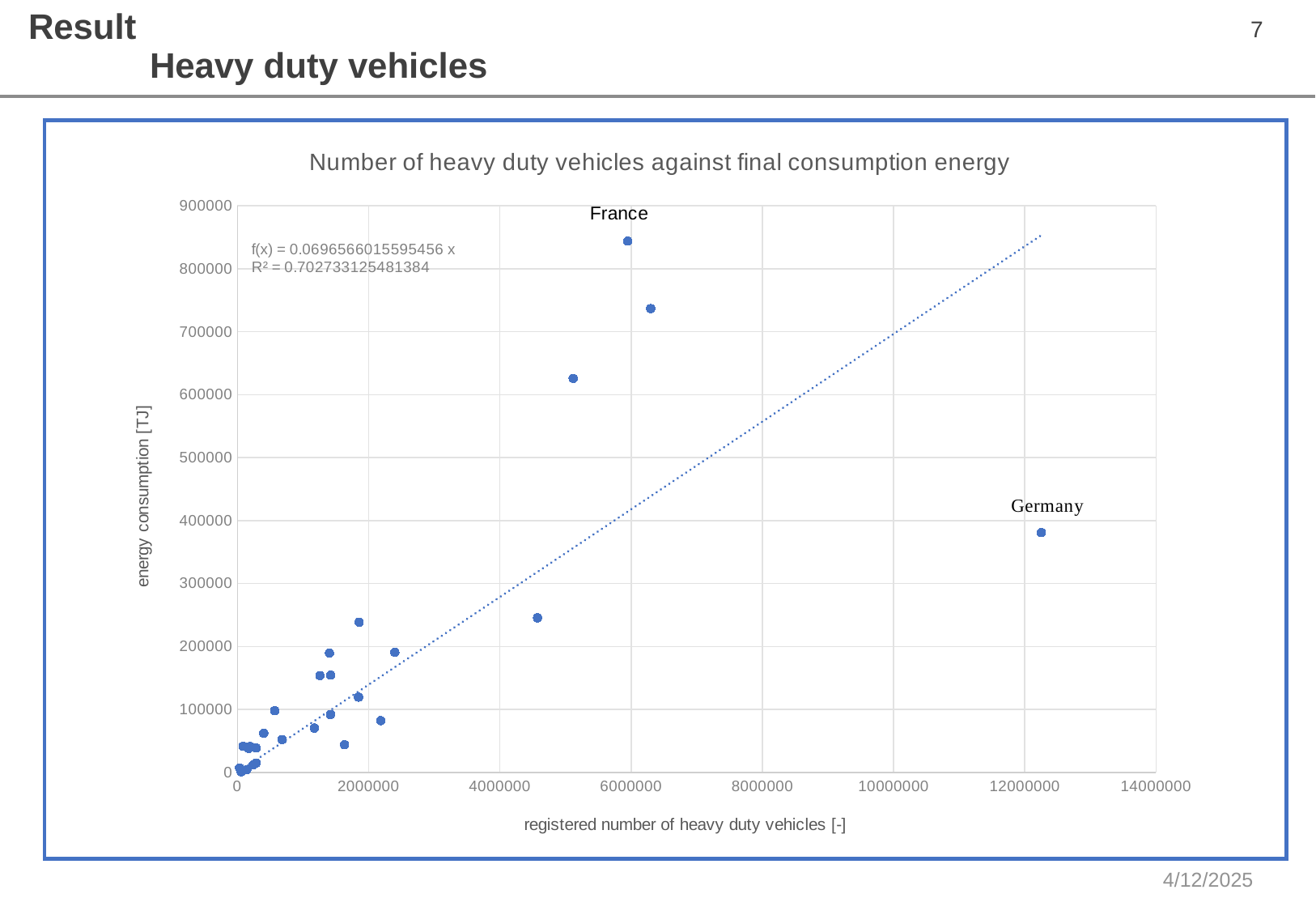

Result
	Heavy duty vehicles

### Chart: Number of heavy duty vehicles against final consumption energy

| Category | final_consumption |
|---|---|